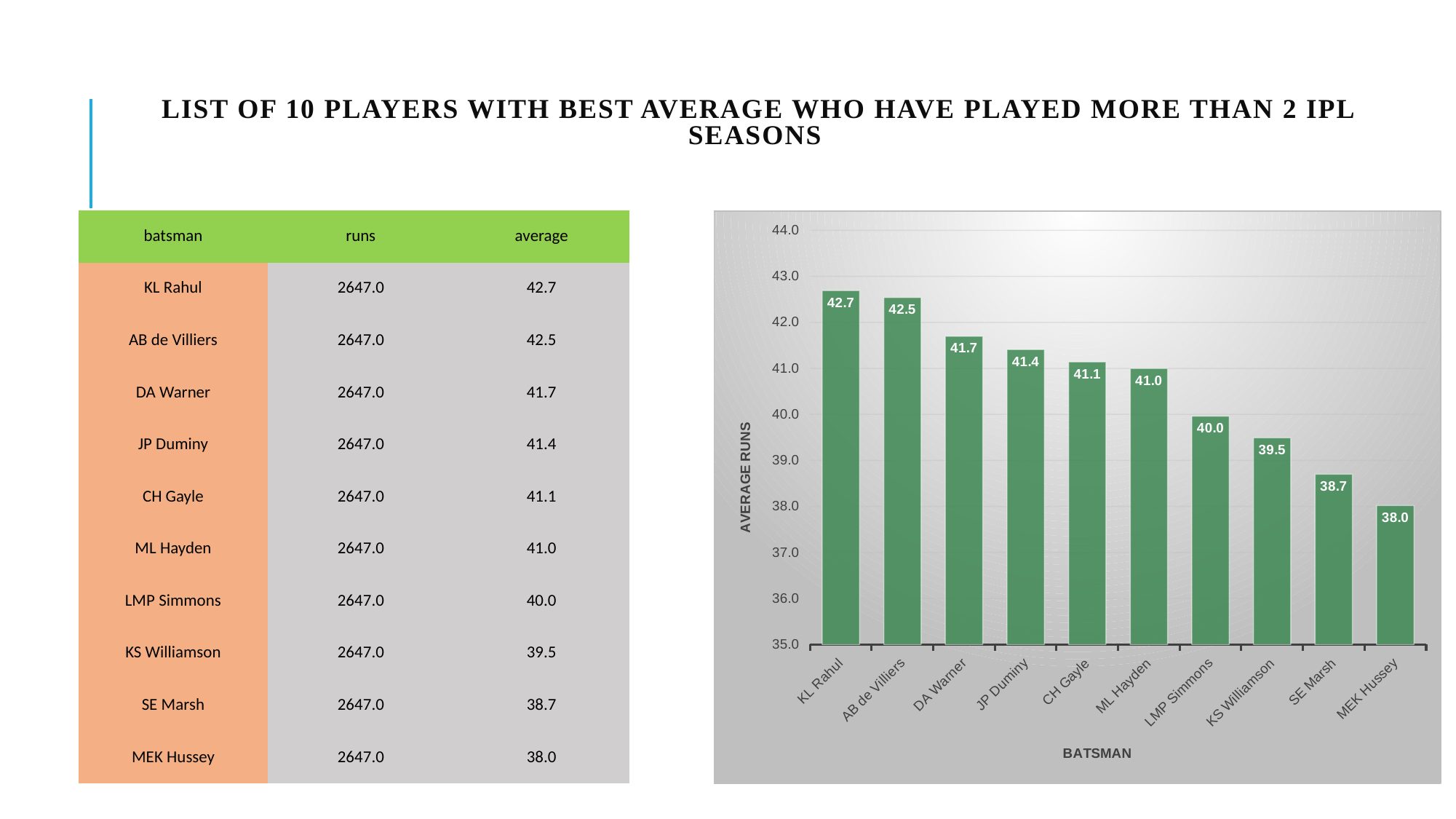

# List of 10 players with best average who have played more than 2 IPL seasons

### Chart

| Category | average |
|---|---|
| KL Rahul | 42.69 |
| AB de Villiers | 42.54 |
| DA Warner | 41.7 |
| JP Duminy | 41.41 |
| CH Gayle | 41.14 |
| ML Hayden | 41.0 |
| LMP Simmons | 39.96 |
| KS Williamson | 39.49 |
| SE Marsh | 38.7 |
| MEK Hussey | 38.02 |
| batsman | runs | average |
| --- | --- | --- |
| KL Rahul | 2647.0 | 42.7 |
| AB de Villiers | 2647.0 | 42.5 |
| DA Warner | 2647.0 | 41.7 |
| JP Duminy | 2647.0 | 41.4 |
| CH Gayle | 2647.0 | 41.1 |
| ML Hayden | 2647.0 | 41.0 |
| LMP Simmons | 2647.0 | 40.0 |
| KS Williamson | 2647.0 | 39.5 |
| SE Marsh | 2647.0 | 38.7 |
| MEK Hussey | 2647.0 | 38.0 |